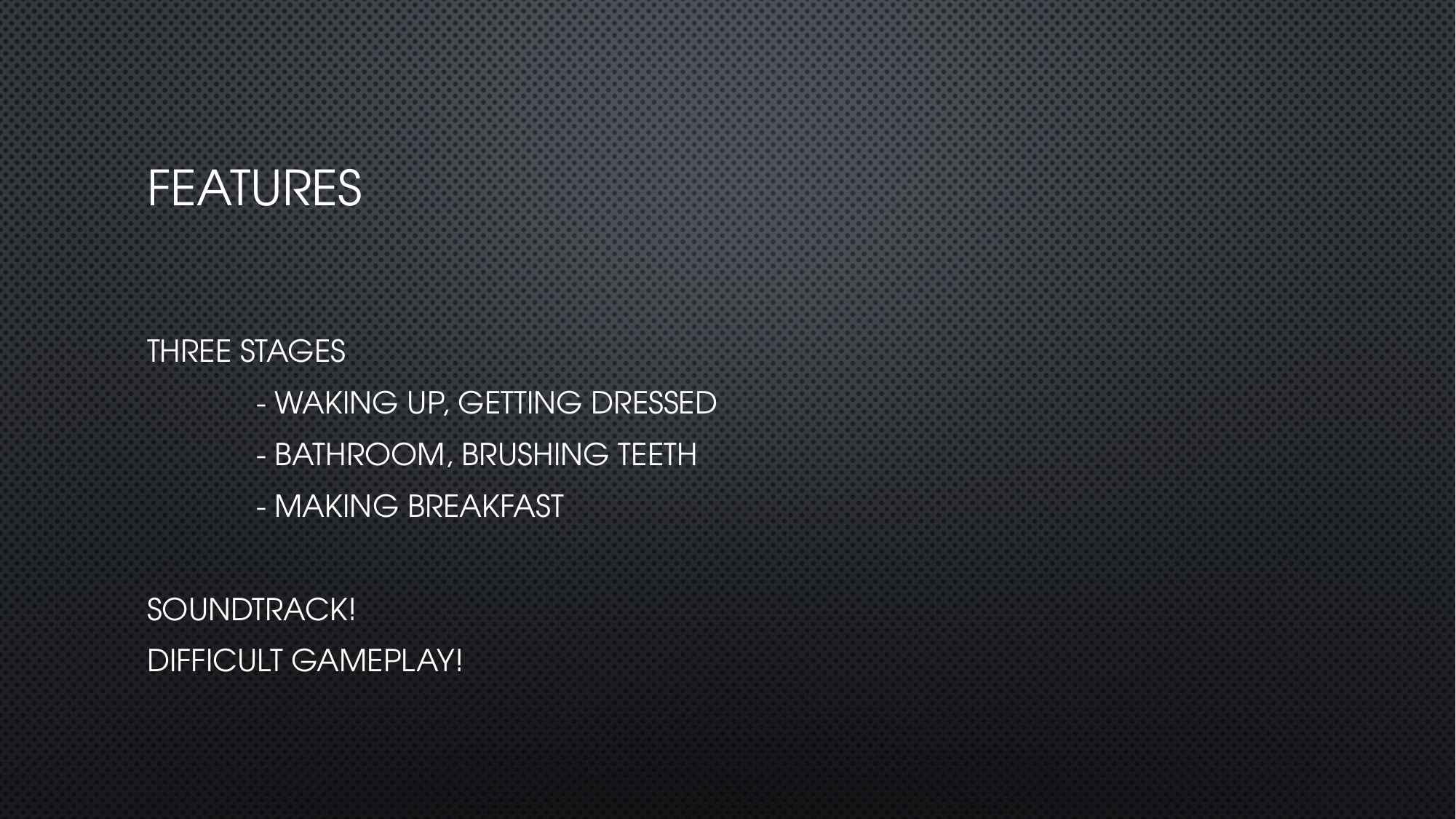

# Features
Three stages
	- Waking up, getting dressed
	- bathroom, brushing teeth
	- making breakfast

Soundtrack!
Difficult gameplay!